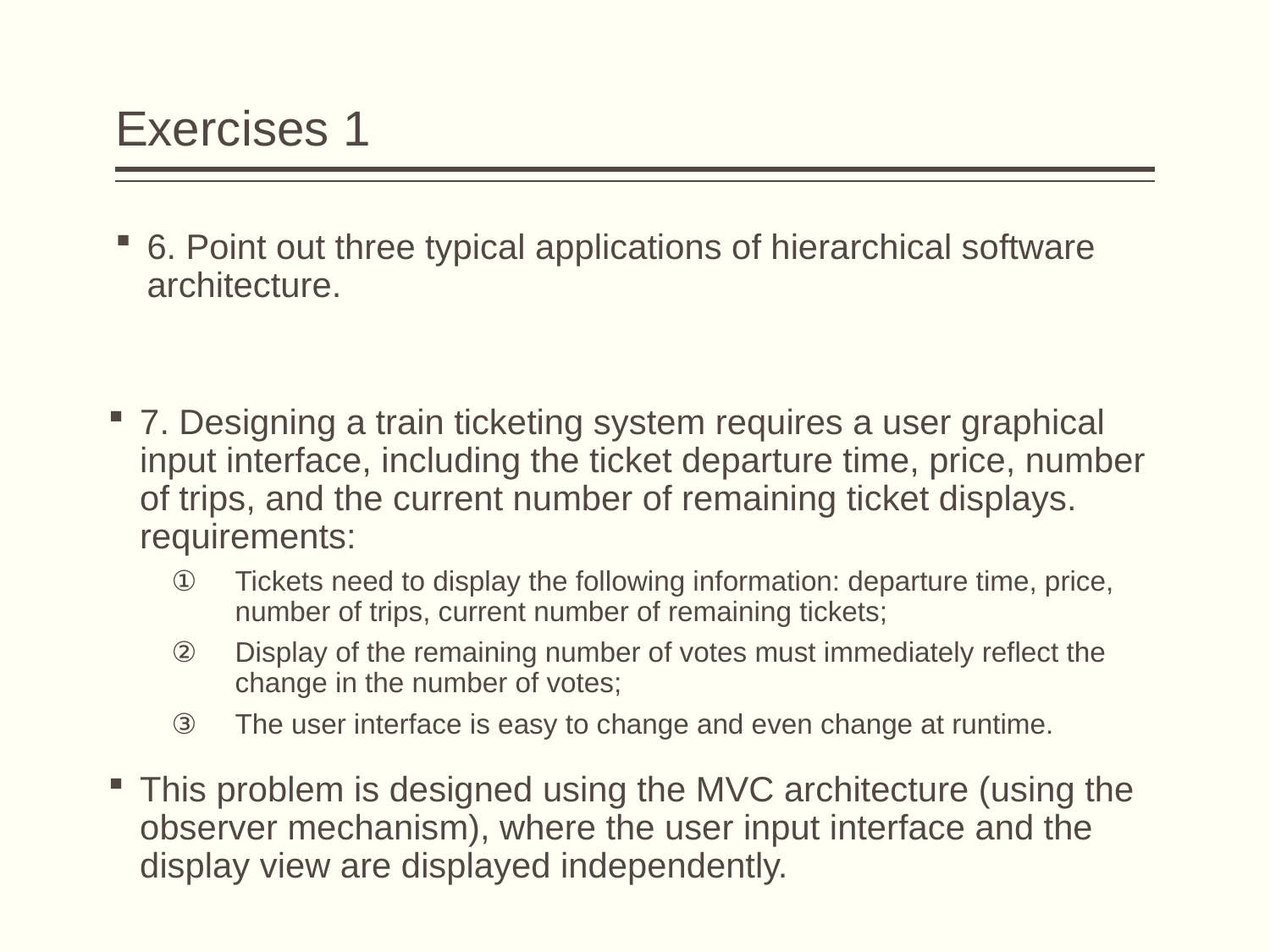

# Exercises 1
6. Point out three typical applications of hierarchical software architecture.
7. Designing a train ticketing system requires a user graphical input interface, including the ticket departure time, price, number of trips, and the current number of remaining ticket displays. requirements:
Tickets need to display the following information: departure time, price, number of trips, current number of remaining tickets;
Display of the remaining number of votes must immediately reflect the change in the number of votes;
The user interface is easy to change and even change at runtime.
This problem is designed using the MVC architecture (using the observer mechanism), where the user input interface and the display view are displayed independently.